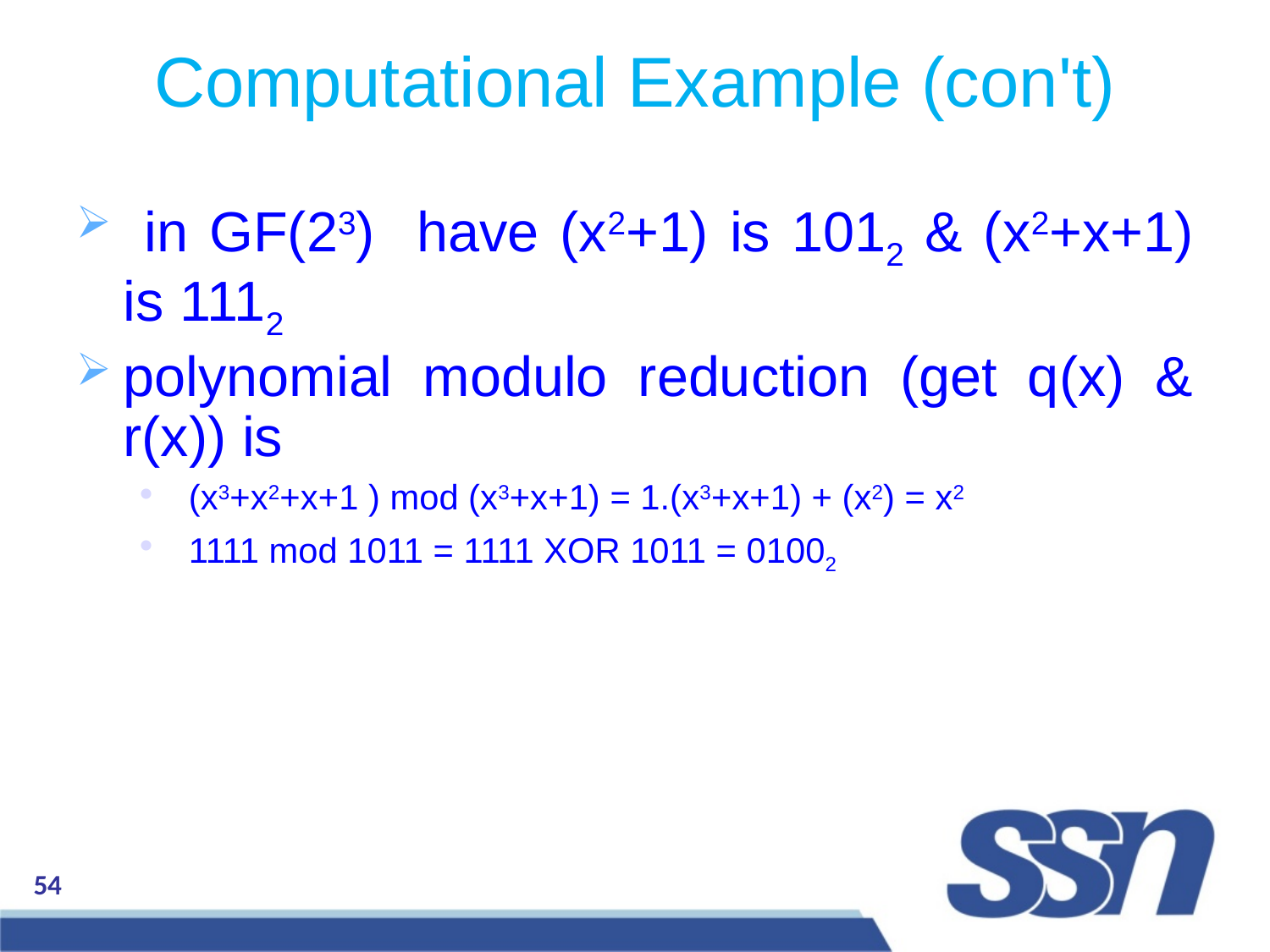

Computational Example (con't)
 in GF(23)  have (x2+1) is 1012 & (x2+x+1) is 1112
polynomial modulo reduction (get q(x) & r(x)) is
 (x3+x2+x+1 ) mod (x3+x+1) = 1.(x3+x+1) + (x2) = x2
 1111 mod 1011 = 1111 XOR 1011 = 01002